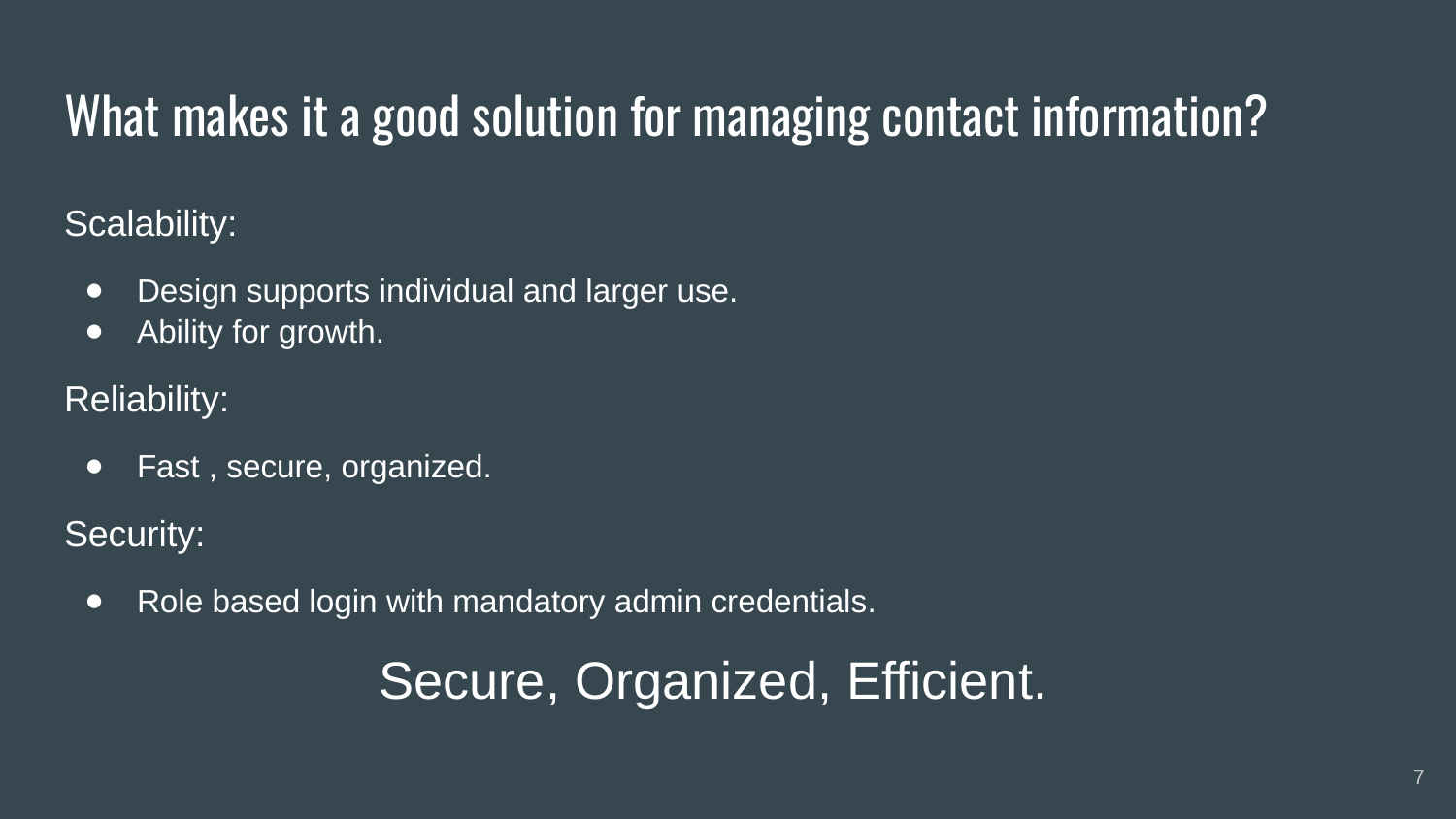

# What makes it a good solution for managing contact information?
Scalability:
Design supports individual and larger use.
Ability for growth.
Reliability:
Fast , secure, organized.
Security:
Role based login with mandatory admin credentials.
Secure, Organized, Efficient.

7